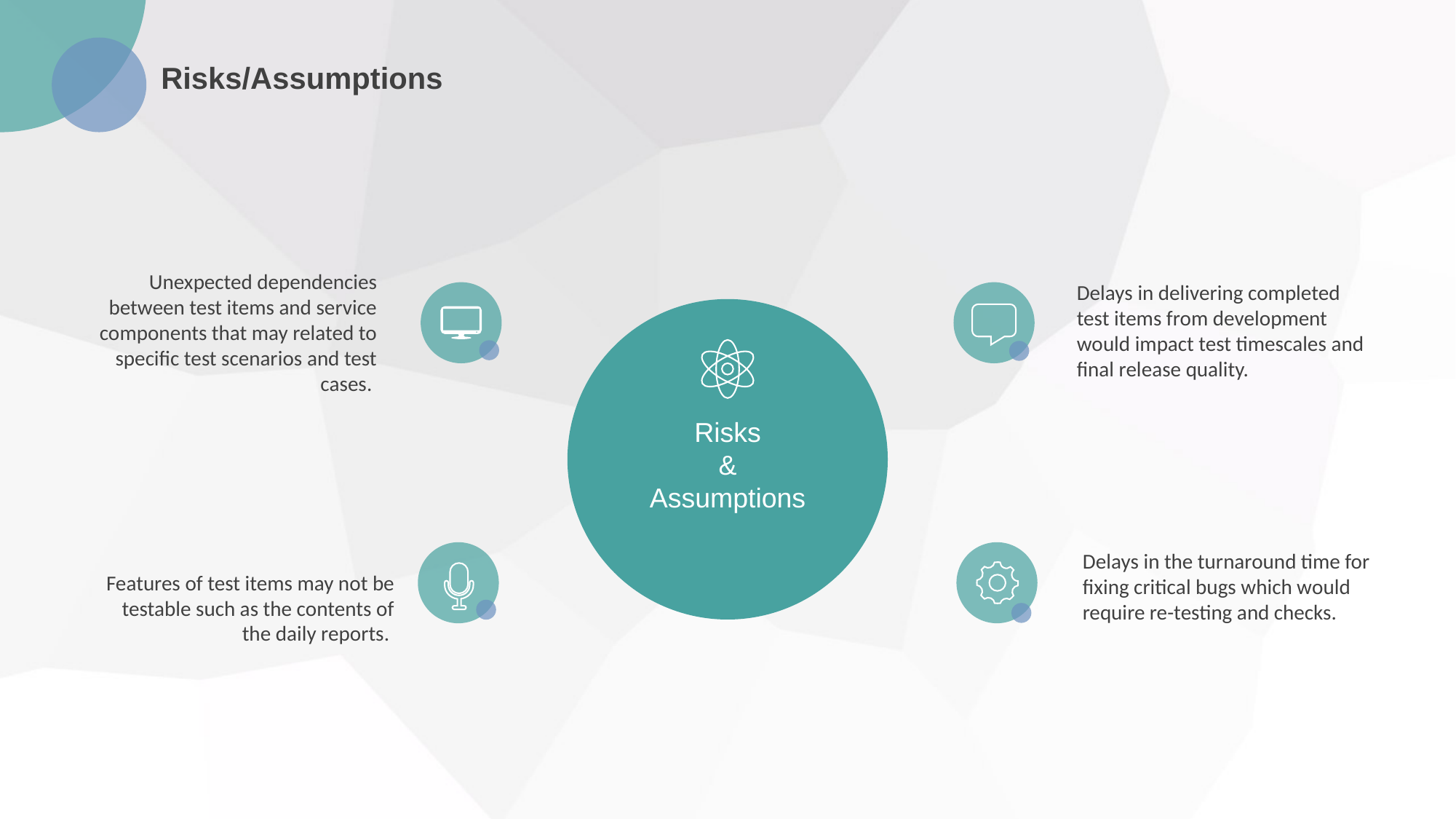

Risks/Assumptions
Unexpected dependencies between test items and service components that may related to specific test scenarios and test cases.
Delays in delivering completed test items from development would impact test timescales and final release quality.

Risks
&
Assumptions

Delays in the turnaround time for fixing critical bugs which would require re-testing and checks.

Features of test items may not be testable such as the contents of the daily reports.